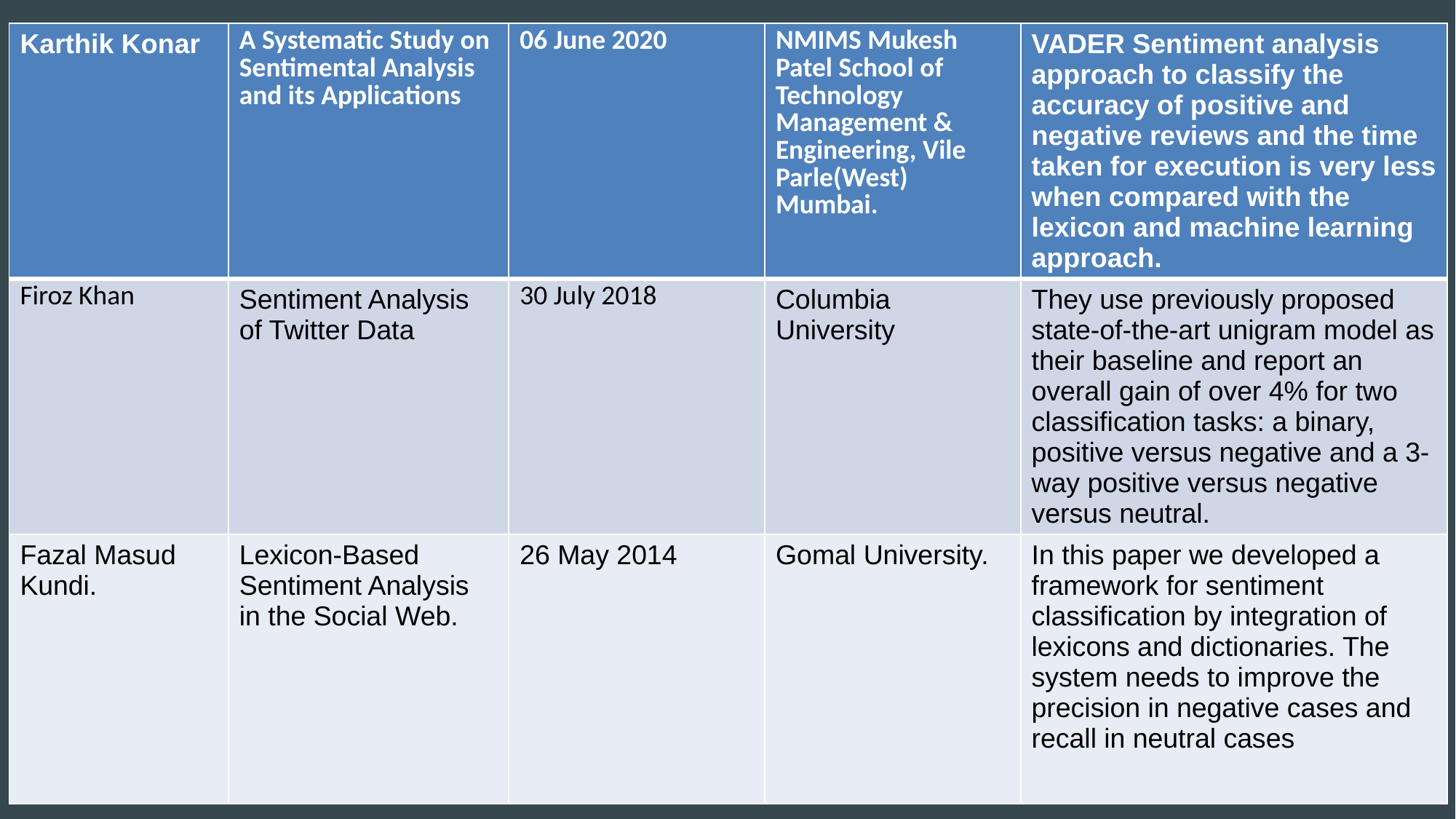

| Karthik Konar | A Systematic Study on Sentimental Analysis and its Applications | 06 June 2020 | NMIMS Mukesh Patel School of Technology Management & Engineering, Vile Parle(West) Mumbai. | VADER Sentiment analysis approach to classify the accuracy of positive and negative reviews and the time taken for execution is very less when compared with the lexicon and machine learning approach. |
| --- | --- | --- | --- | --- |
| Firoz Khan | Sentiment Analysis of Twitter Data | 30 July 2018 | Columbia University | They use previously proposed state-of-the-art unigram model as their baseline and report an overall gain of over 4% for two classification tasks: a binary, positive versus negative and a 3-way positive versus negative versus neutral. |
| Fazal Masud Kundi. | Lexicon-Based Sentiment Analysis in the Social Web. | 26 May 2014 | Gomal University. | In this paper we developed a framework for sentiment classification by integration of lexicons and dictionaries. The system needs to improve the precision in negative cases and recall in neutral cases |